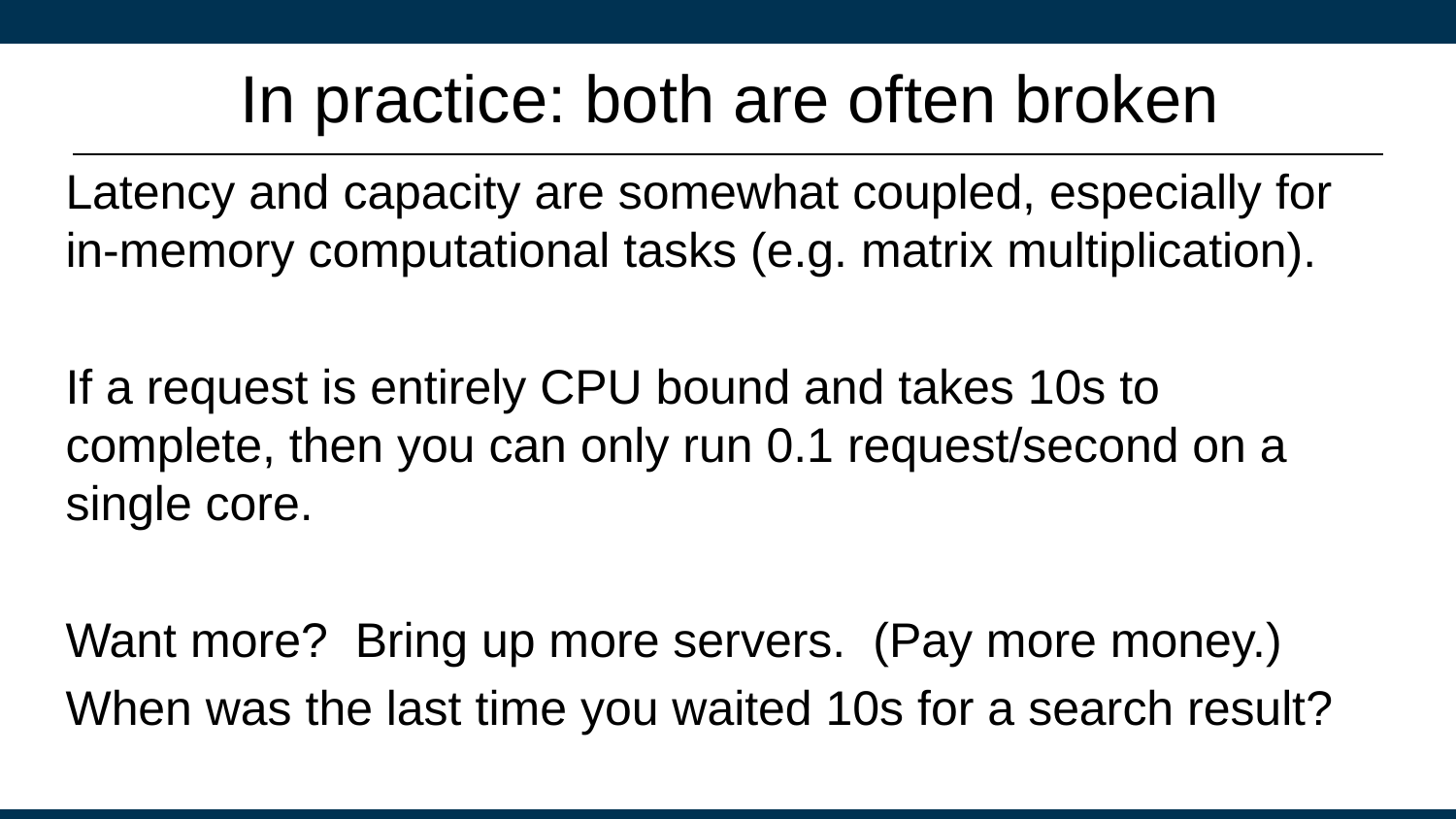

# In practice: both are often broken
Latency and capacity are somewhat coupled, especially for in-memory computational tasks (e.g. matrix multiplication).

If a request is entirely CPU bound and takes 10s to complete, then you can only run 0.1 request/second on a single core.

Want more?  Bring up more servers.  (Pay more money.)
When was the last time you waited 10s for a search result?